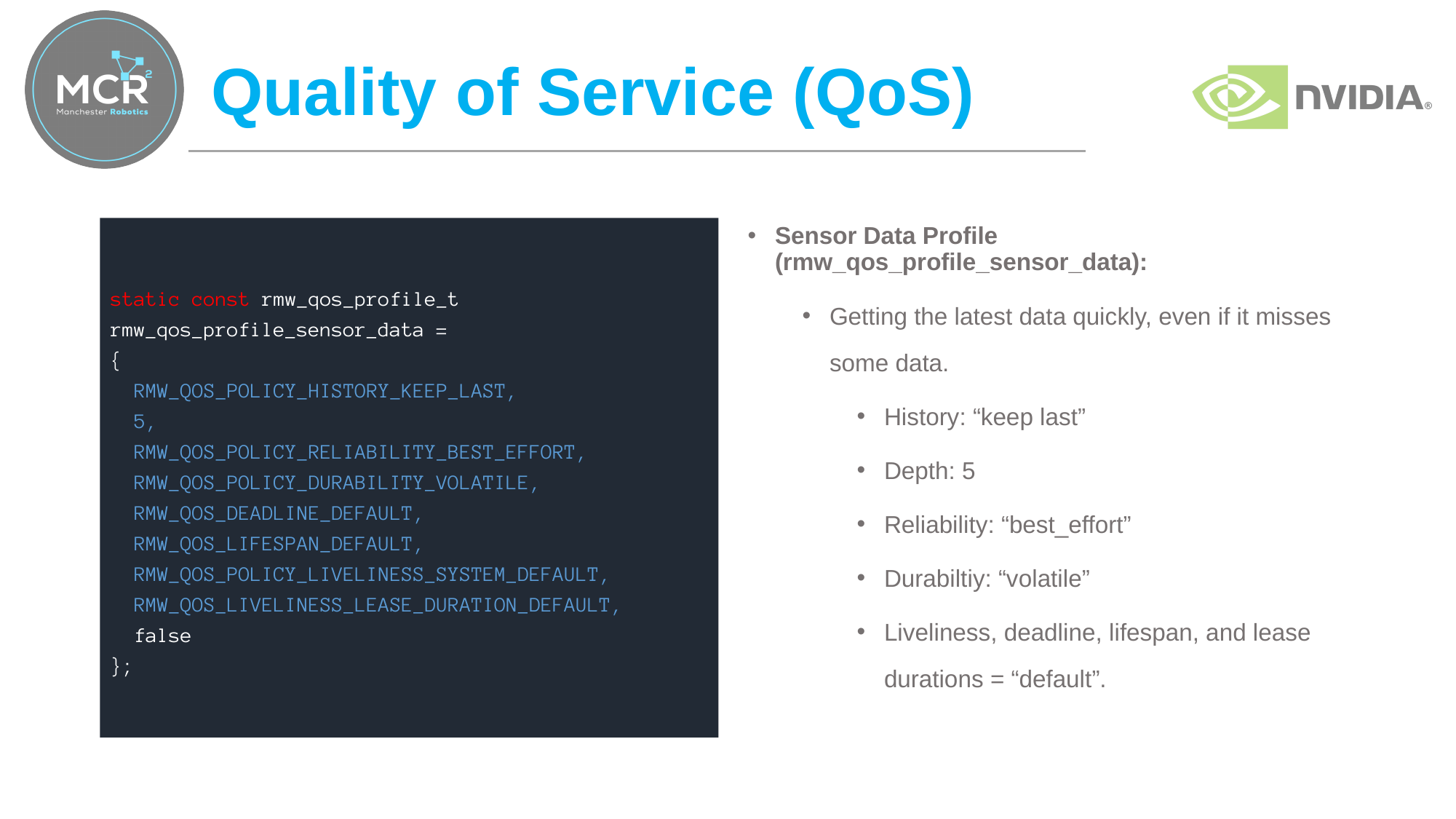

# Quality of Service (QoS)

static const rmw_qos_profile_t rmw_qos_profile_sensor_data =
{
  RMW_QOS_POLICY_HISTORY_KEEP_LAST,
  5,
  RMW_QOS_POLICY_RELIABILITY_BEST_EFFORT,
  RMW_QOS_POLICY_DURABILITY_VOLATILE,
  RMW_QOS_DEADLINE_DEFAULT,
  RMW_QOS_LIFESPAN_DEFAULT,
  RMW_QOS_POLICY_LIVELINESS_SYSTEM_DEFAULT,
  RMW_QOS_LIVELINESS_LEASE_DURATION_DEFAULT,
  false
};

Sensor Data Profile (rmw_qos_profile_sensor_data):
Getting the latest data quickly, even if it misses some data.
History: “keep last”
Depth: 5
Reliability: “best_effort”
Durabiltiy: “volatile”
Liveliness, deadline, lifespan, and lease durations = “default”.